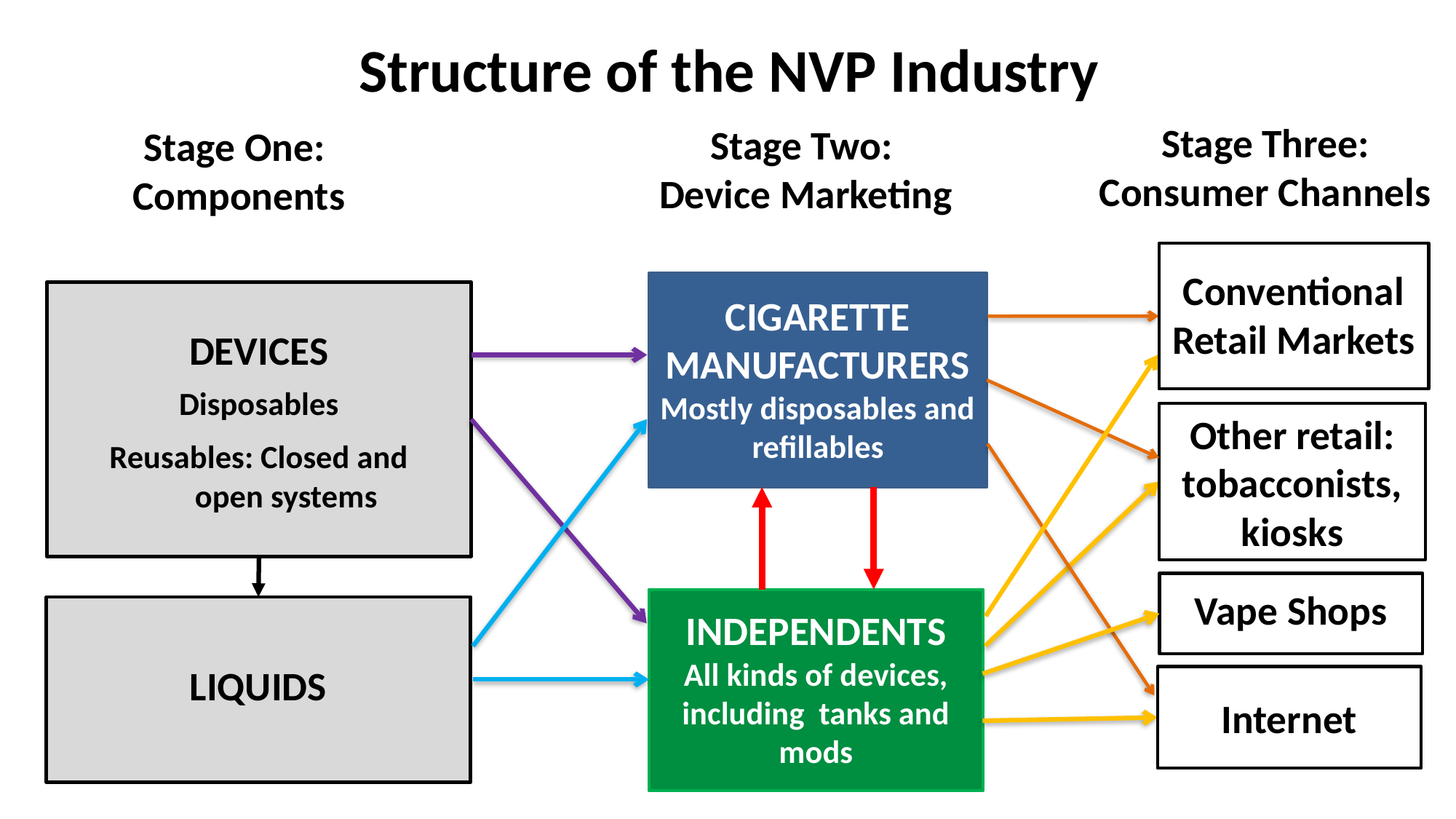

# Structure of the NVP Industry
Stage Three:
Consumer Channels
Stage Two:
Device Marketing
Stage One:
Components

Conventional Retail Markets

CIGARETTE MANUFACTURERS
Mostly disposables and refillables

DEVICES

Disposables

Reusables: Closed and
open systems
Other retail: tobacconists, kiosks
Vape Shops

INDEPENDENTS
All kinds of devices, including  tanks and mods

LIQUIDS

Internet